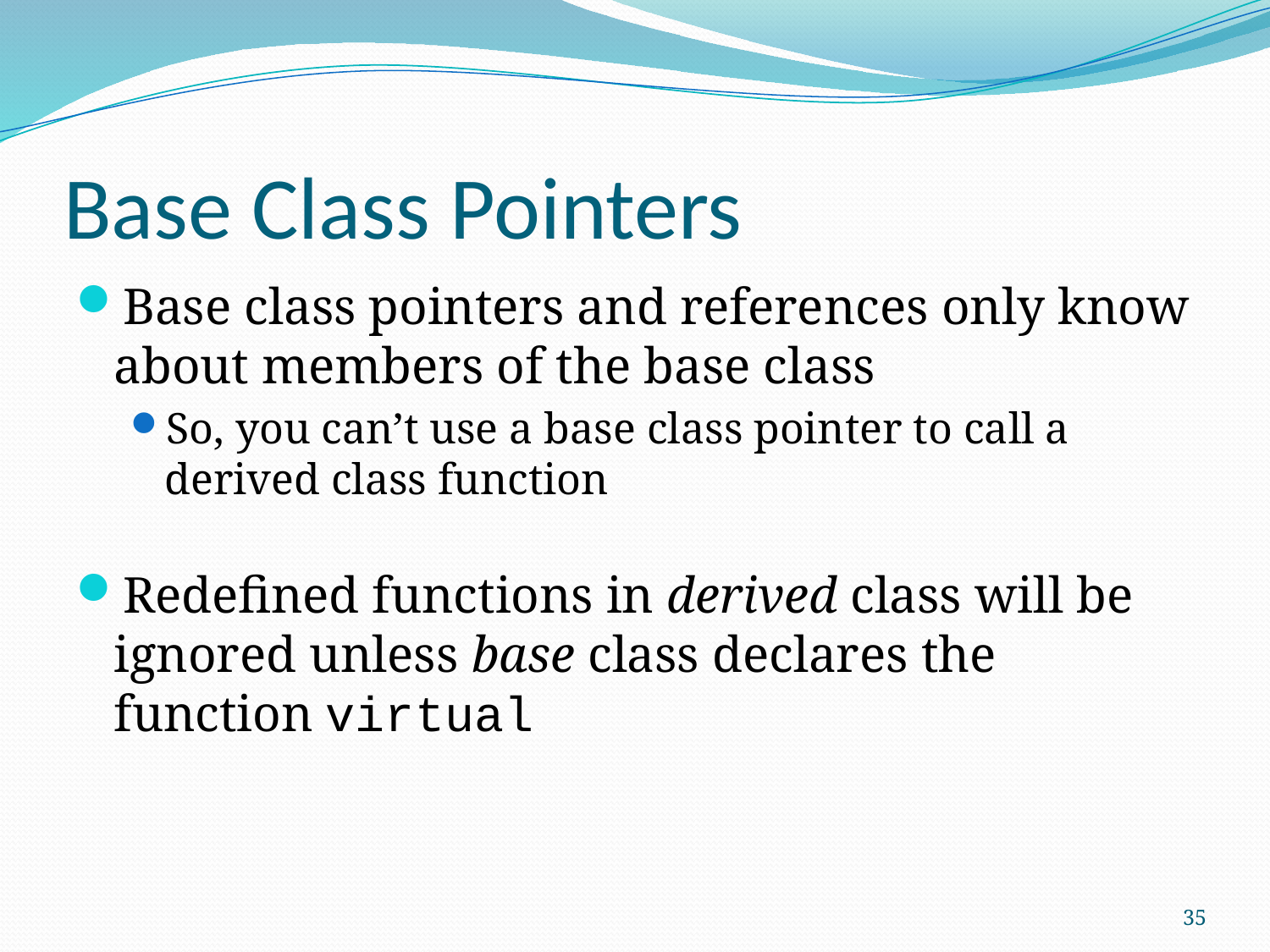

# Base Class Pointers
Base class pointers and references only know about members of the base class
So, you can’t use a base class pointer to call a derived class function
Redefined functions in derived class will be ignored unless base class declares the function virtual

35